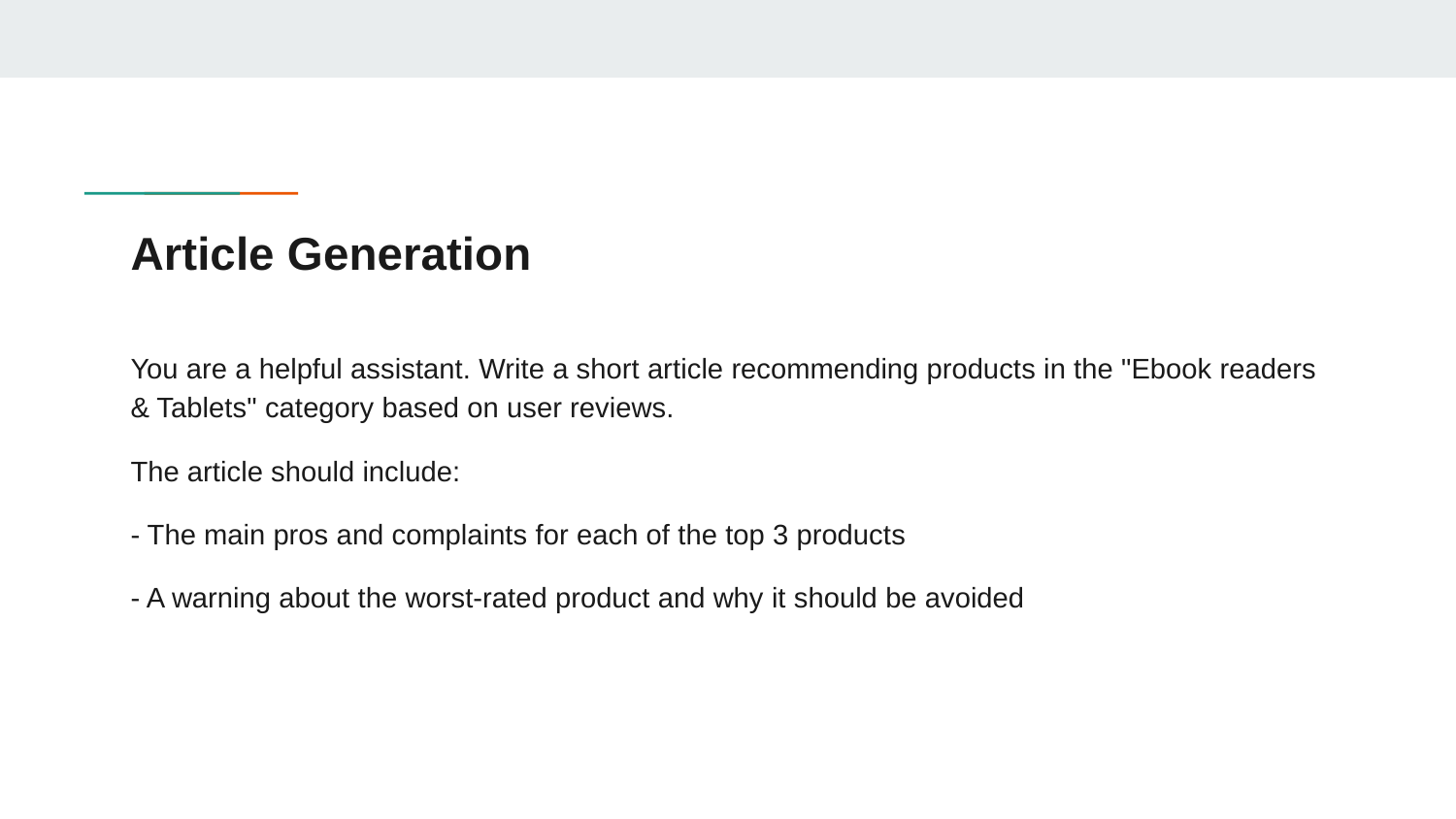

# Article Generation
You are a helpful assistant. Write a short article recommending products in the "Ebook readers & Tablets" category based on user reviews.
The article should include:
- The main pros and complaints for each of the top 3 products
- A warning about the worst-rated product and why it should be avoided